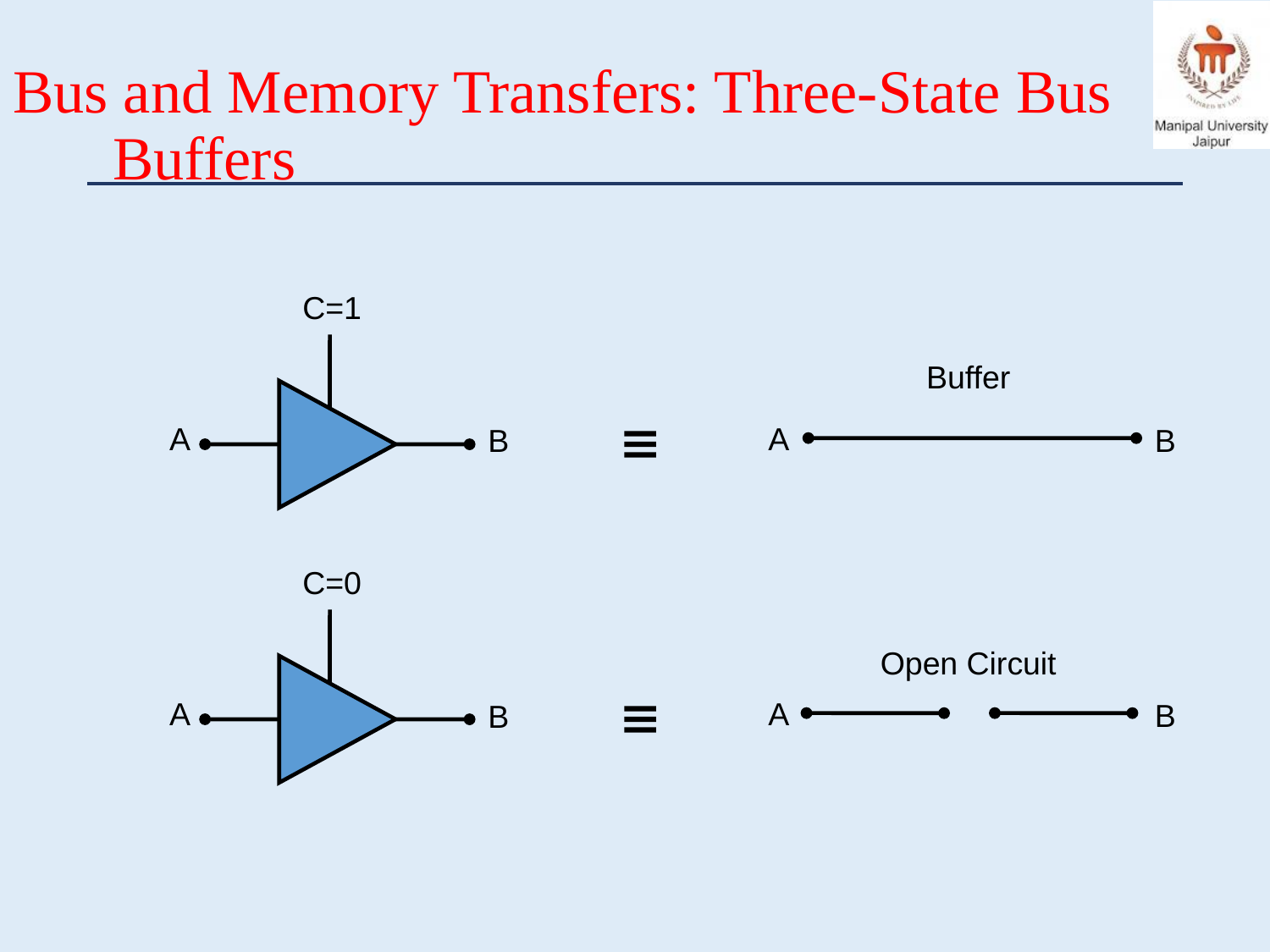

# Bus and Memory Transfers: Three-State Bus Buffers
C=1
Buffer

A
A
B
B

C=0
Open Circuit

A
A
B
B